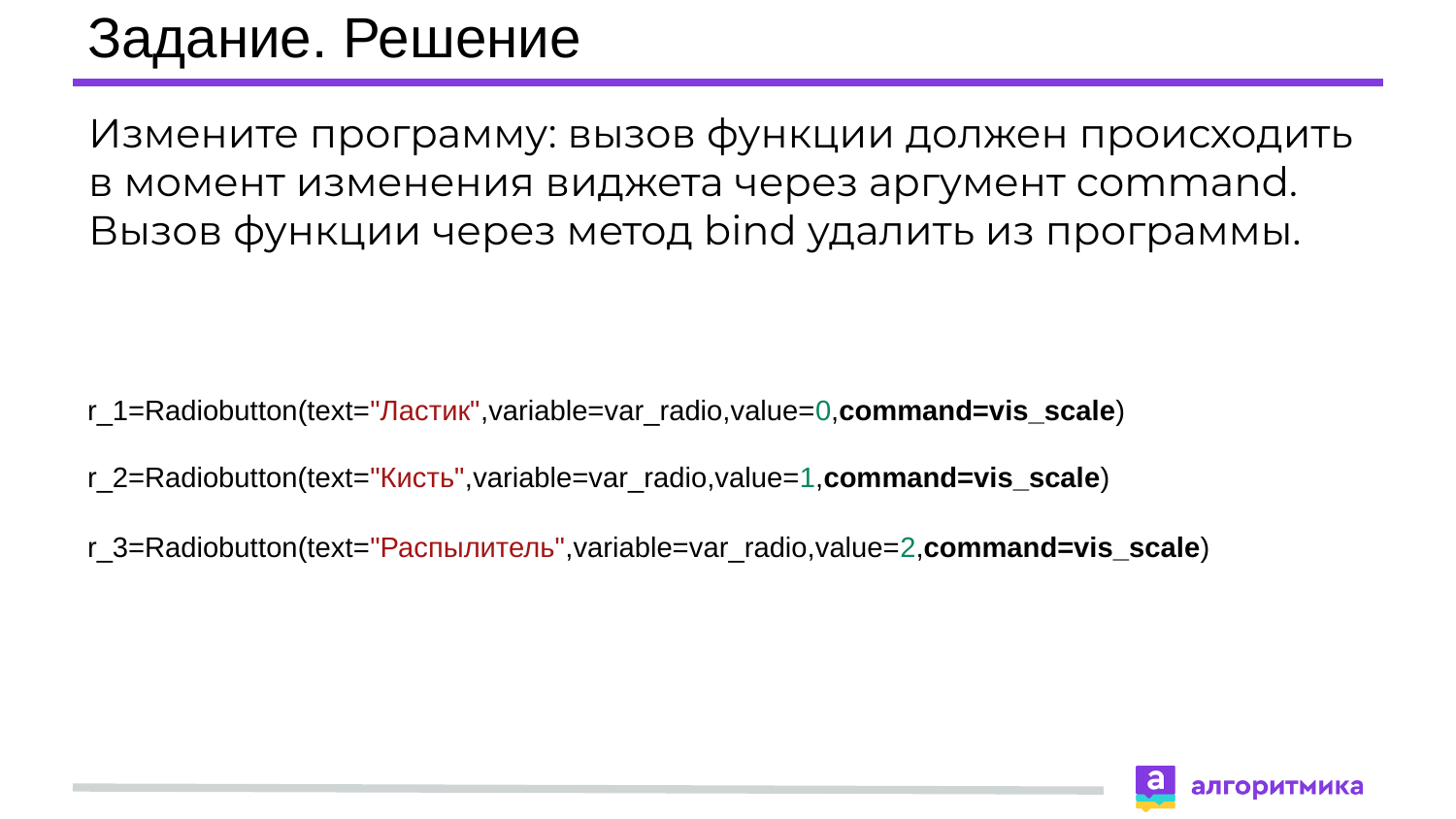

# Задание. Решение
Измените программу: вызов функции должен происходить в момент изменения виджета через аргумент command. Вызов функции через метод bind удалить из программы.
r_1=Radiobutton(text="Ластик",variable=var_radio,value=0,command=vis_scale)
r_2=Radiobutton(text="Кисть",variable=var_radio,value=1,command=vis_scale)
r_3=Radiobutton(text="Распылитель",variable=var_radio,value=2,command=vis_scale)